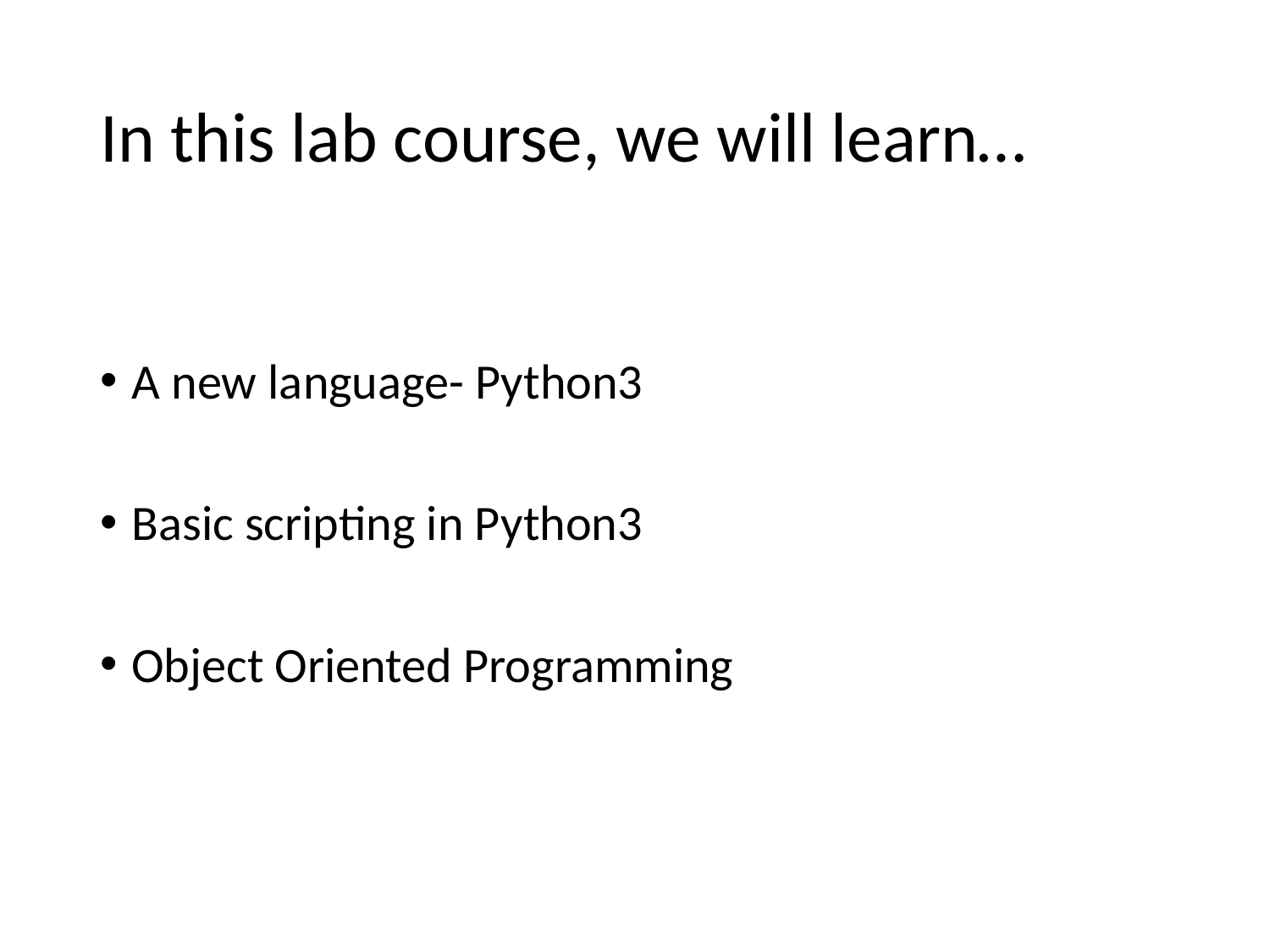

# In this lab course, we will learn…
A new language- Python3

Basic scripting in Python3

Object Oriented Programming